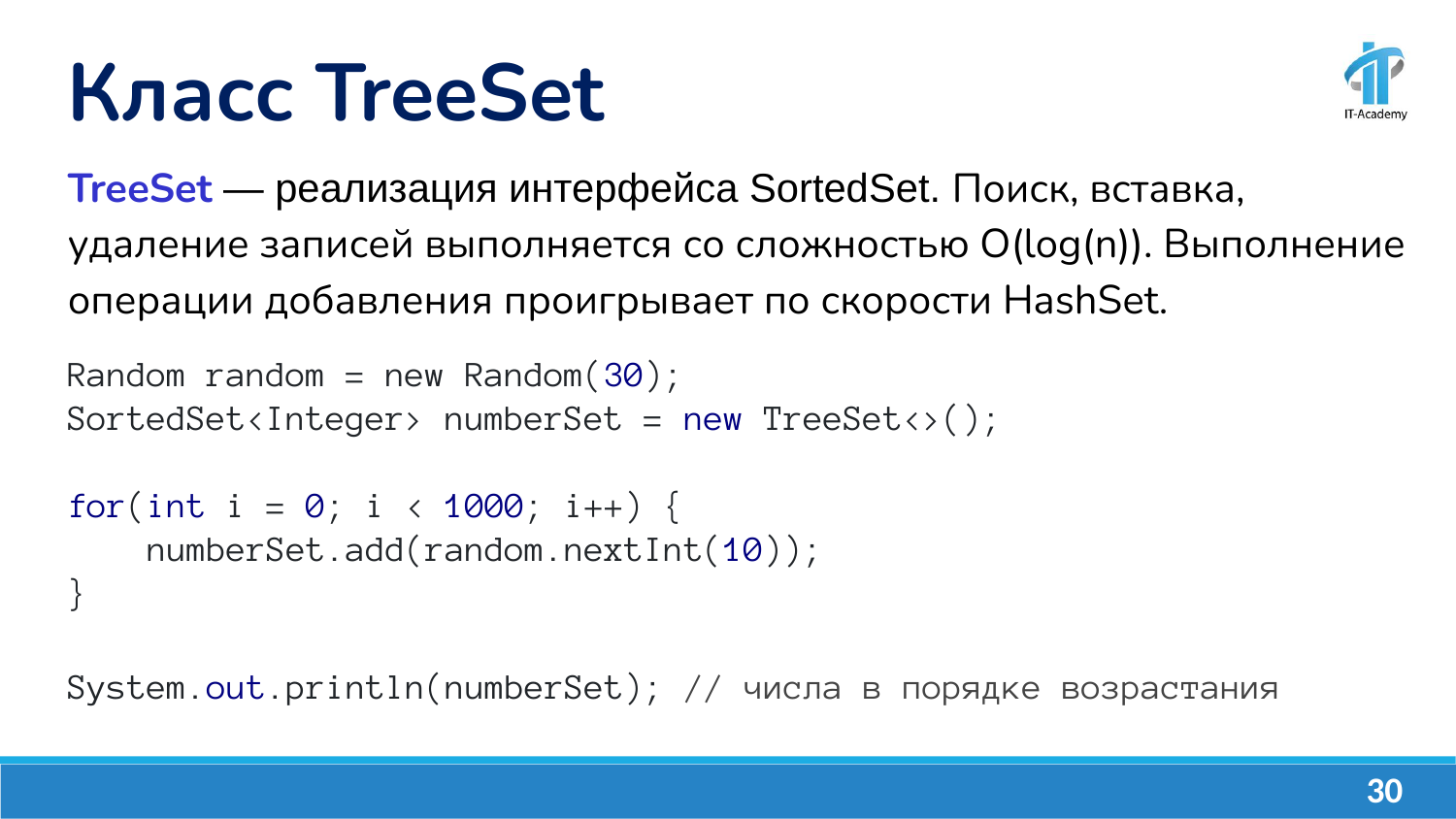

Класс TreeSet
TreeSet — реализация интерфейса SortedSet. Поиск, вставка, удаление записей выполняется со сложностью O(log(n)). Выполнение операции добавления проигрывает по скорости HashSet.
Random random = new Random(30);
SortedSet<Integer> numberSet = new TreeSet<>();

for(int i = 0; i < 1000; i++) {
    numberSet.add(random.nextInt(10));
}

System.out.println(numberSet); // числа в порядке возрастания
30